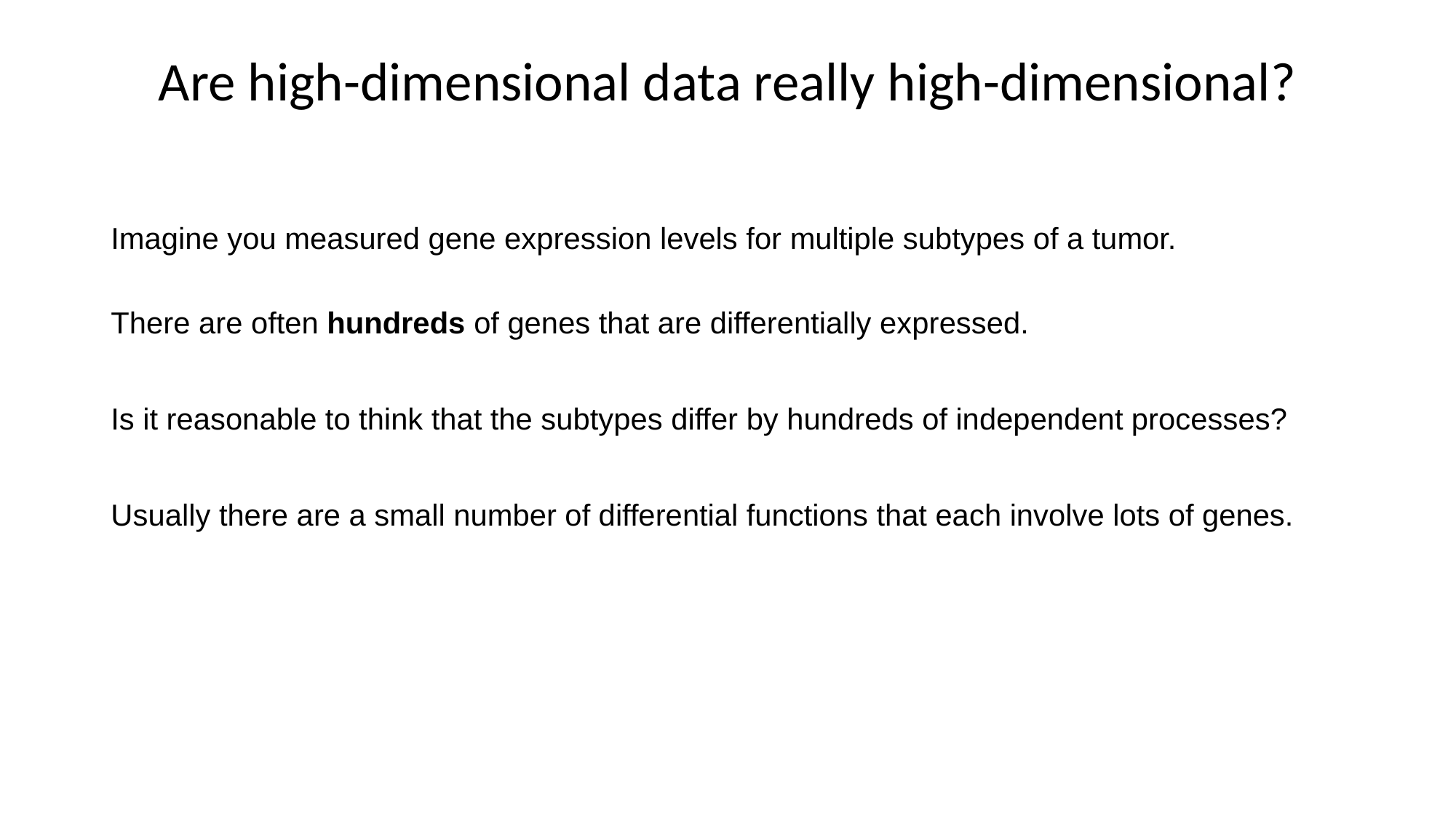

# Are high-dimensional data really high-dimensional?
Imagine you measured gene expression levels for multiple subtypes of a tumor.
There are often hundreds of genes that are differentially expressed.

Is it reasonable to think that the subtypes differ by hundreds of independent processes?

Usually there are a small number of differential functions that each involve lots of genes.